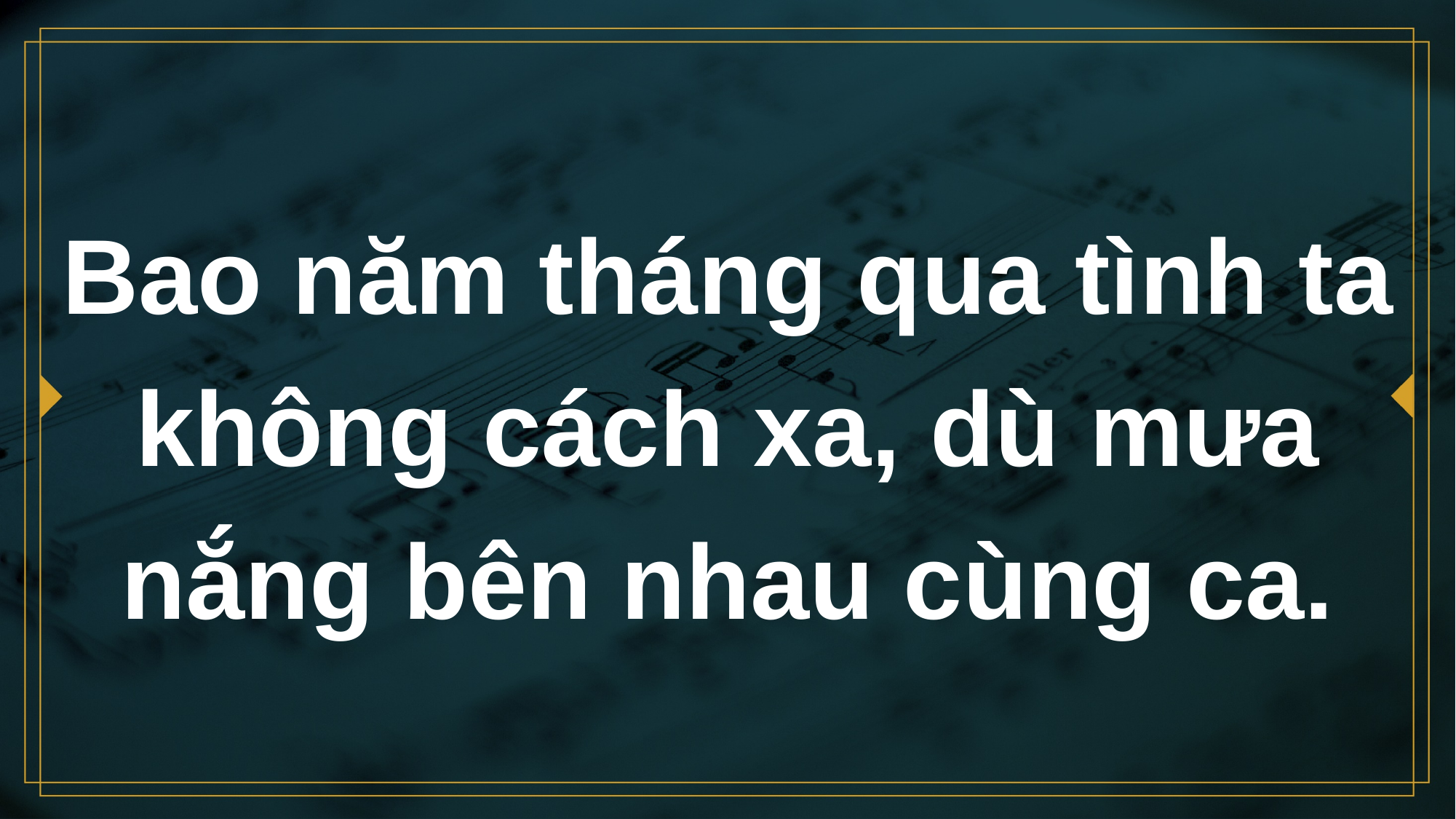

# Bao năm tháng qua tình ta không cách xa, dù mưa nắng bên nhau cùng ca.